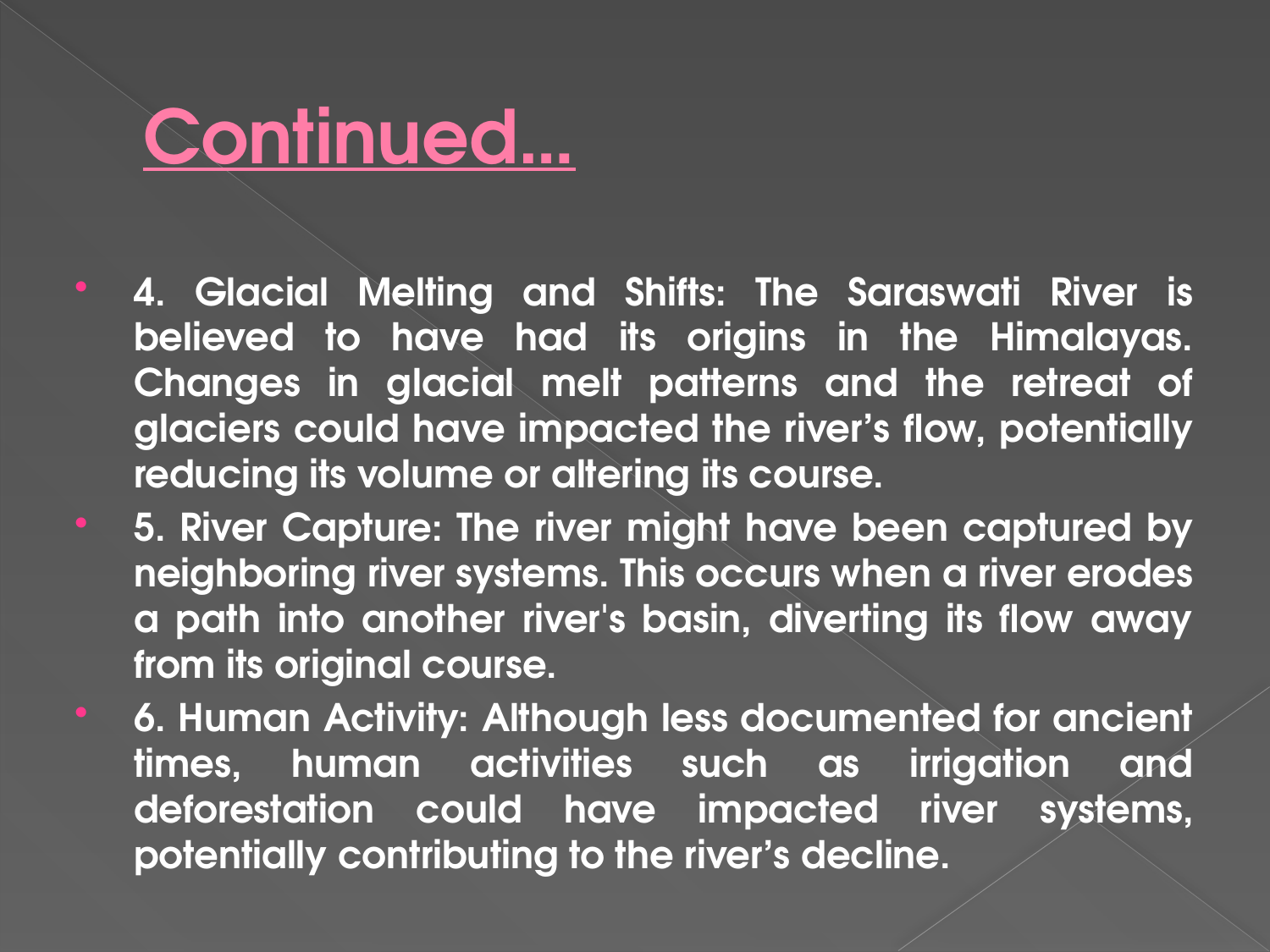

# Continued…
4. Glacial Melting and Shifts: The Saraswati River is believed to have had its origins in the Himalayas. Changes in glacial melt patterns and the retreat of glaciers could have impacted the river’s flow, potentially reducing its volume or altering its course.
5. River Capture: The river might have been captured by neighboring river systems. This occurs when a river erodes a path into another river's basin, diverting its flow away from its original course.
6. Human Activity: Although less documented for ancient times, human activities such as irrigation and deforestation could have impacted river systems, potentially contributing to the river’s decline.